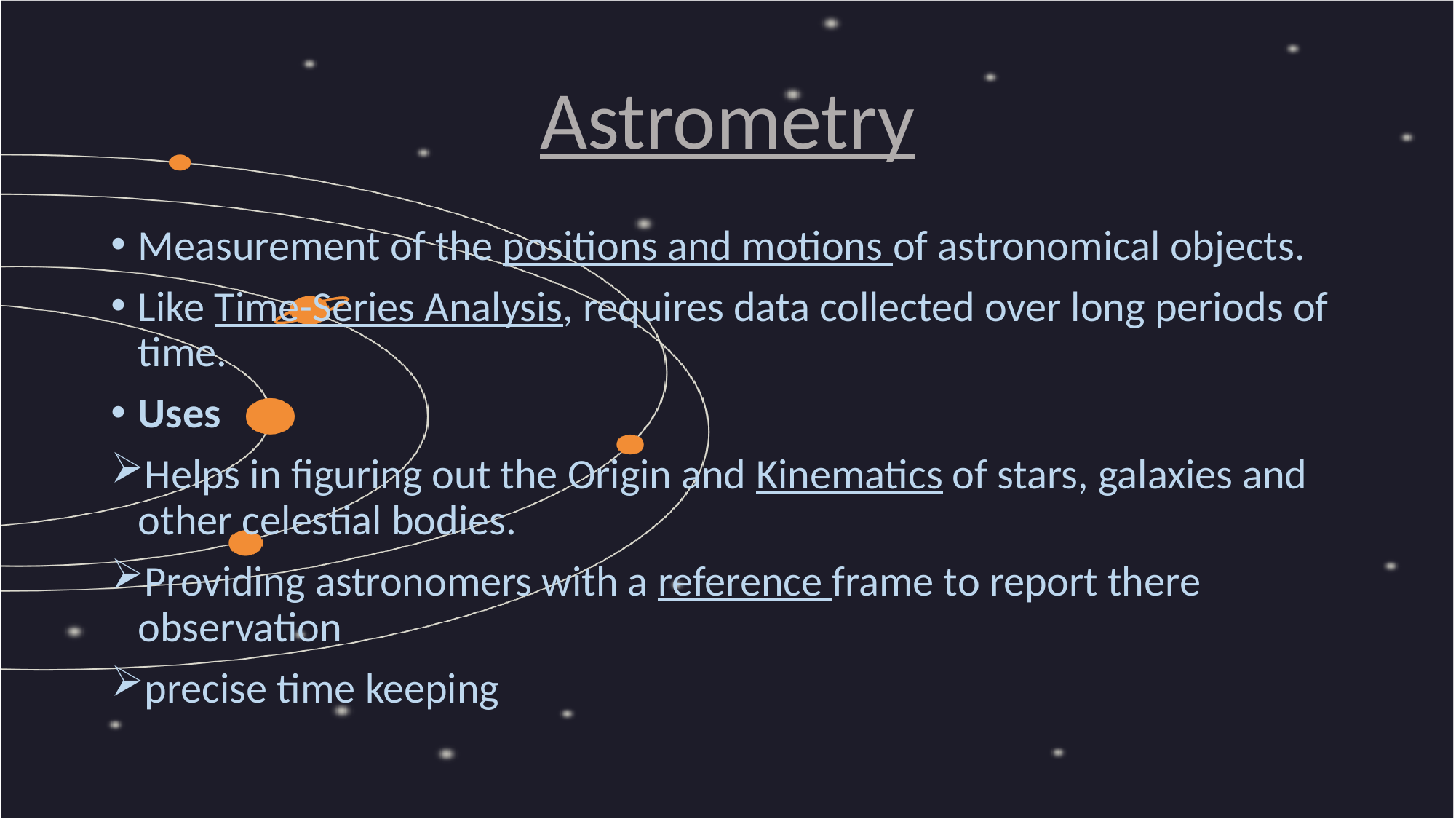

# Astrometry
Measurement of the positions and motions of astronomical objects.
Like Time-Series Analysis, requires data collected over long periods of time.
Uses
Helps in figuring out the Origin and Kinematics of stars, galaxies and other celestial bodies.
Providing astronomers with a reference frame to report there observation
precise time keeping